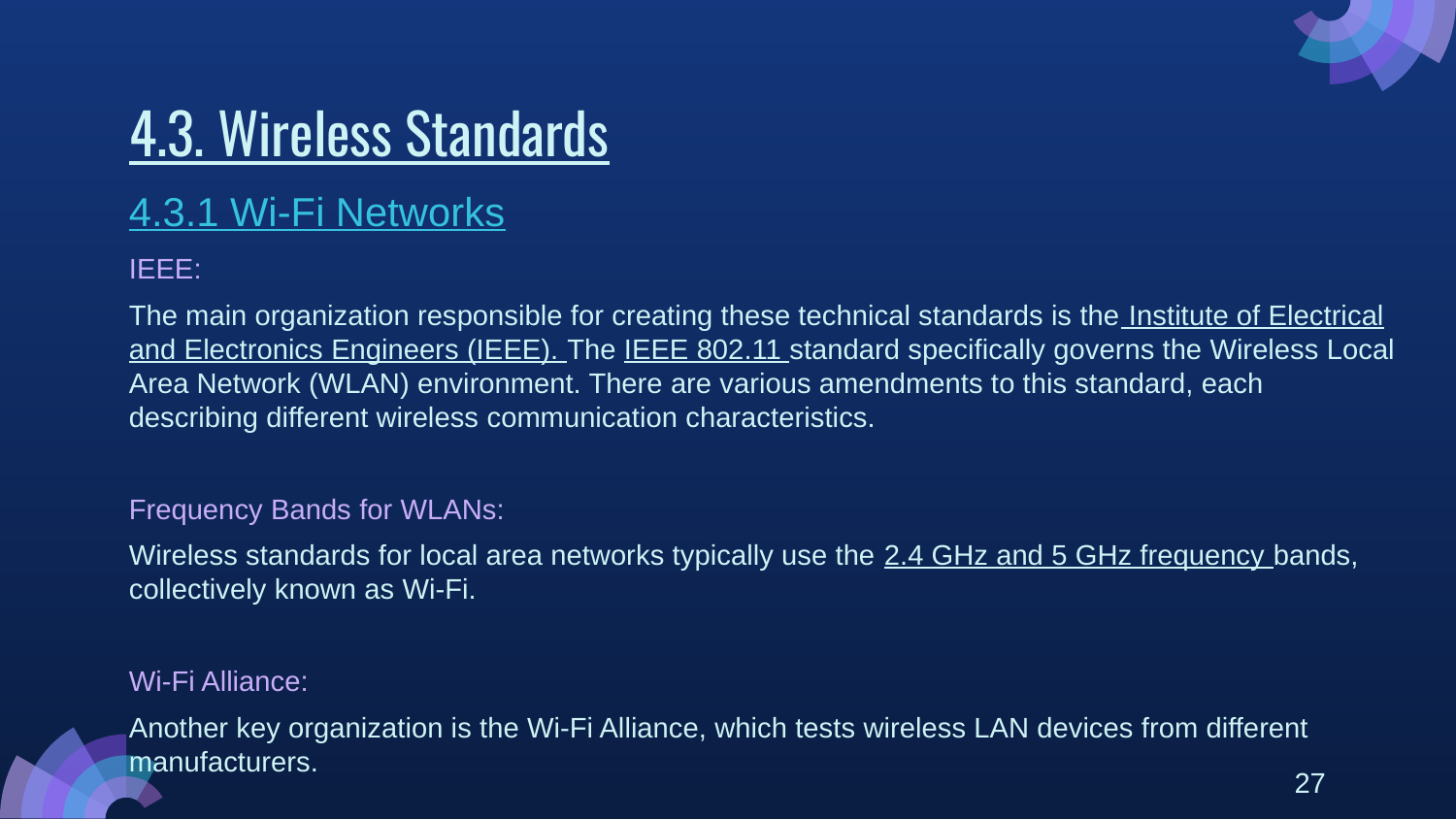

# 4.3. Wireless Standards
4.3.1 Wi-Fi Networks
IEEE:
The main organization responsible for creating these technical standards is the Institute of Electrical and Electronics Engineers (IEEE). The IEEE 802.11 standard specifically governs the Wireless Local Area Network (WLAN) environment. There are various amendments to this standard, each describing different wireless communication characteristics.

Frequency Bands for WLANs:
Wireless standards for local area networks typically use the 2.4 GHz and 5 GHz frequency bands, collectively known as Wi-Fi.

Wi-Fi Alliance:
Another key organization is the Wi-Fi Alliance, which tests wireless LAN devices from different manufacturers.
27